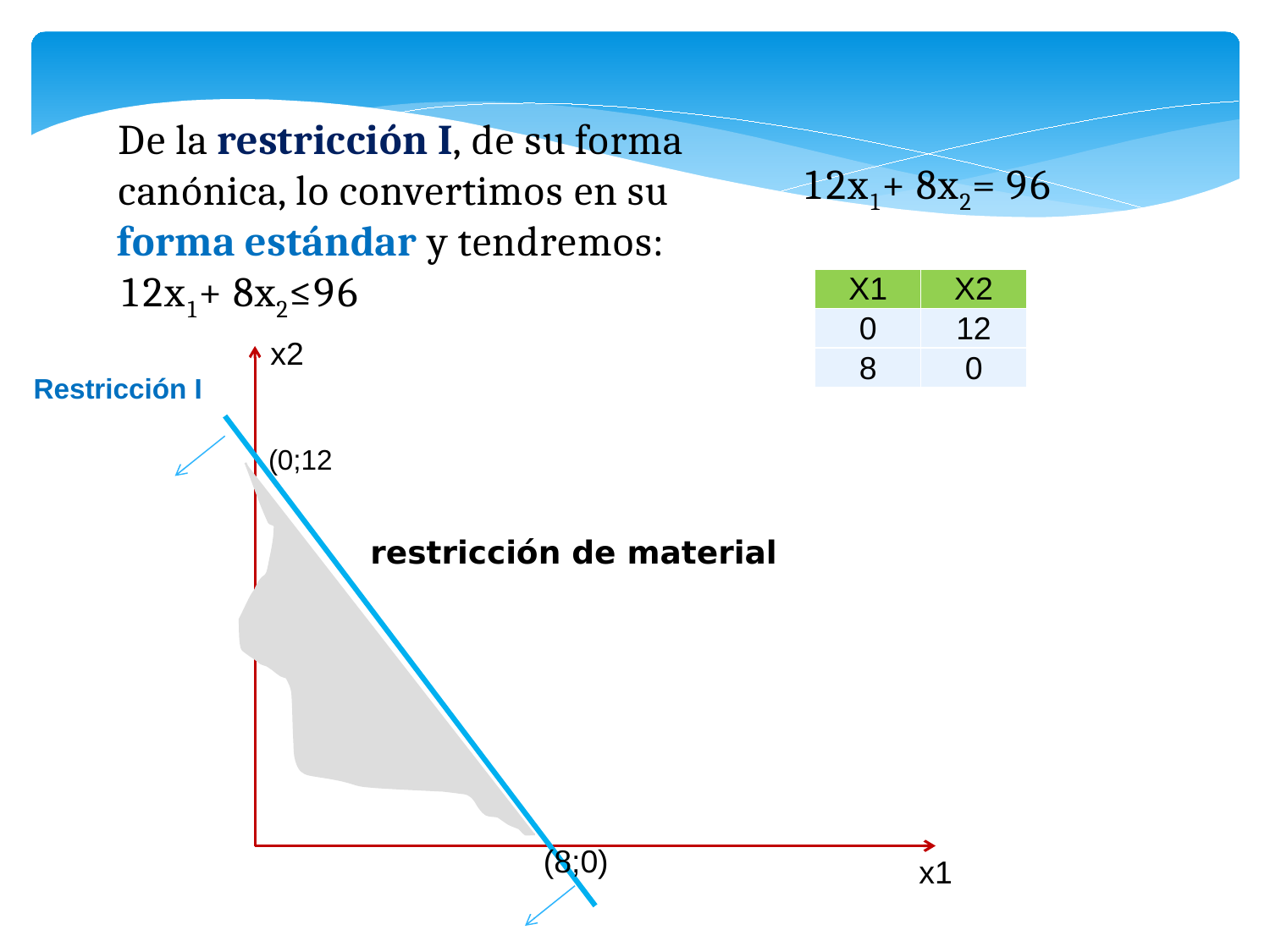

De la restricción I, de su forma canónica, lo convertimos en su forma estándar y tendremos:
12x1+ 8x2≤96
12x1+ 8x2= 96
| X1 | X2 |
| --- | --- |
| 0 | 12 |
| 8 | 0 |
x2
Restricción I
(0;12

restricción de material
(8;0)
x1